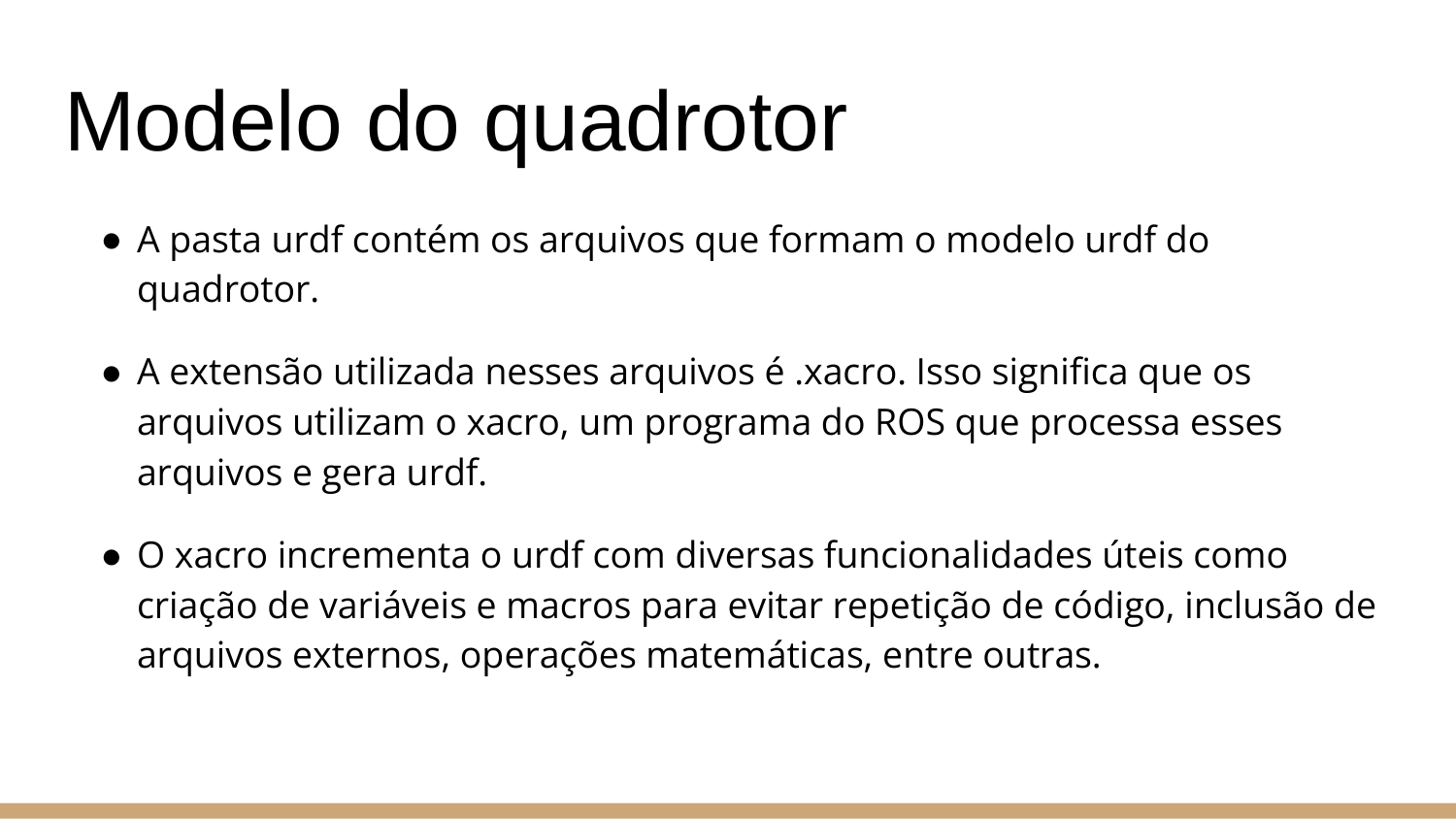

# Modelo do quadrotor
A pasta urdf contém os arquivos que formam o modelo urdf do quadrotor.
A extensão utilizada nesses arquivos é .xacro. Isso significa que os arquivos utilizam o xacro, um programa do ROS que processa esses arquivos e gera urdf.
O xacro incrementa o urdf com diversas funcionalidades úteis como criação de variáveis e macros para evitar repetição de código, inclusão de arquivos externos, operações matemáticas, entre outras.